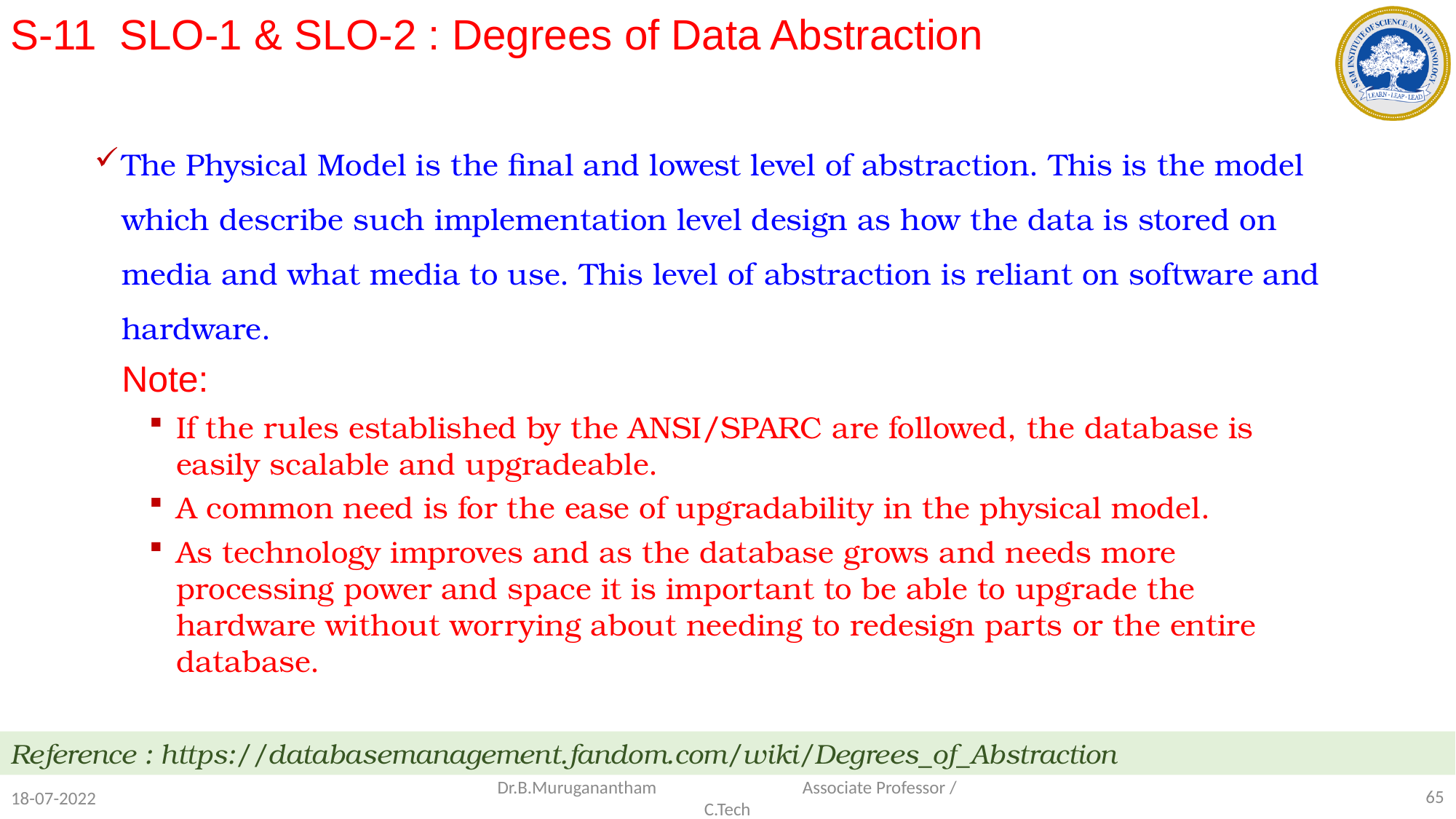

S-11	SLO-1 & SLO-2 : Degrees of Data Abstraction

The Physical Model is the final and lowest level of abstraction. This is the model which describe such implementation level design as how the data is stored on media and what media to use. This level of abstraction is reliant on software and hardware.
	Note:
If the rules established by the ANSI/SPARC are followed, the database is easily scalable and upgradeable.
A common need is for the ease of upgradability in the physical model.
As technology improves and as the database grows and needs more processing power and space it is important to be able to upgrade the hardware without worrying about needing to redesign parts or the entire database.

Reference : https://databasemanagement.fandom.com/wiki/Degrees_of_Abstraction
65
18-07-2022
Dr.B.Muruganantham                                   Associate Professor / C.Tech